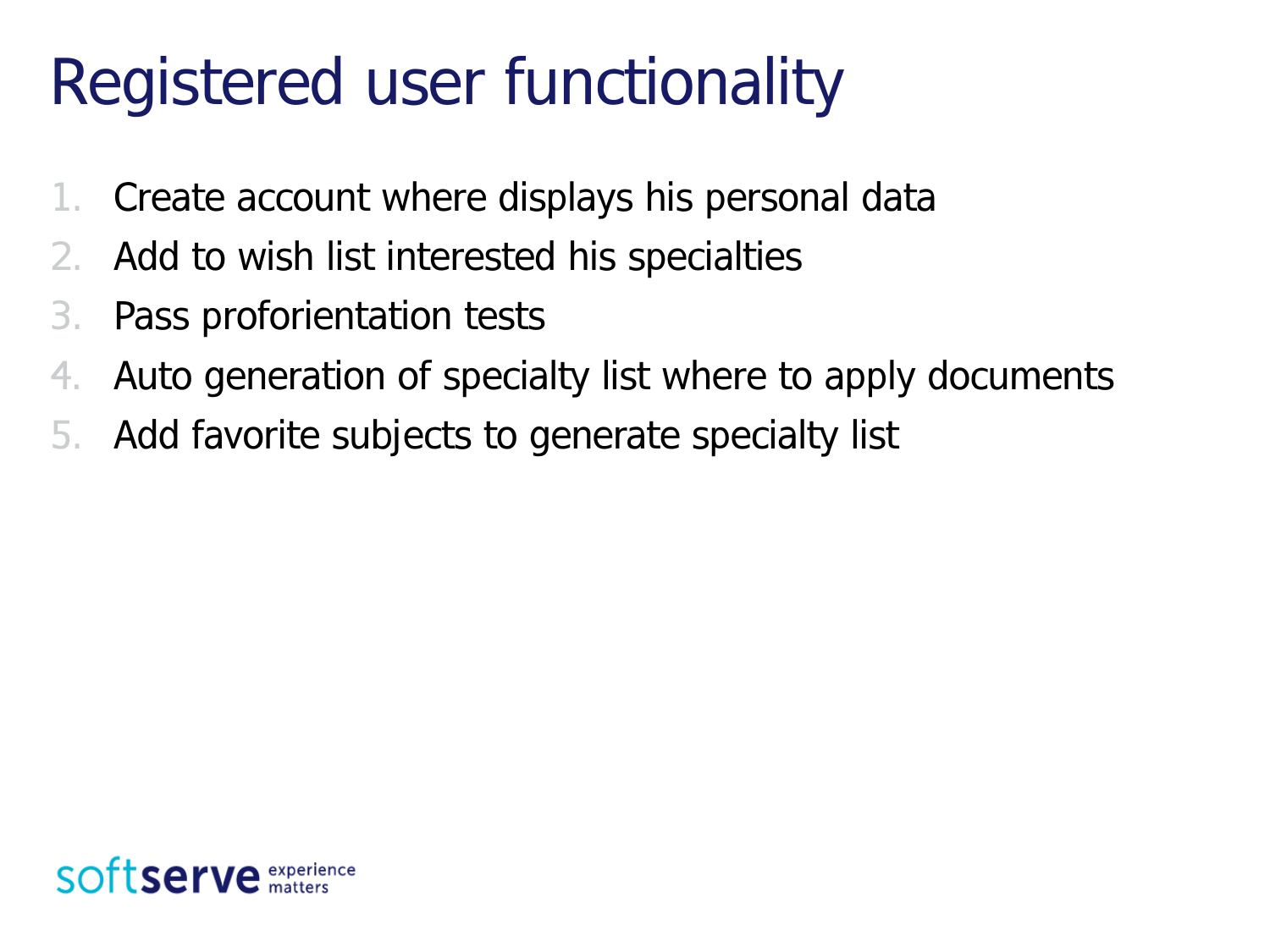

# Registered user functionality
Create account where displays his personal data
Add to wish list interested his specialties
Pass proforientation tests
Auto generation of specialty list where to apply documents
Add favorite subjects to generate specialty list